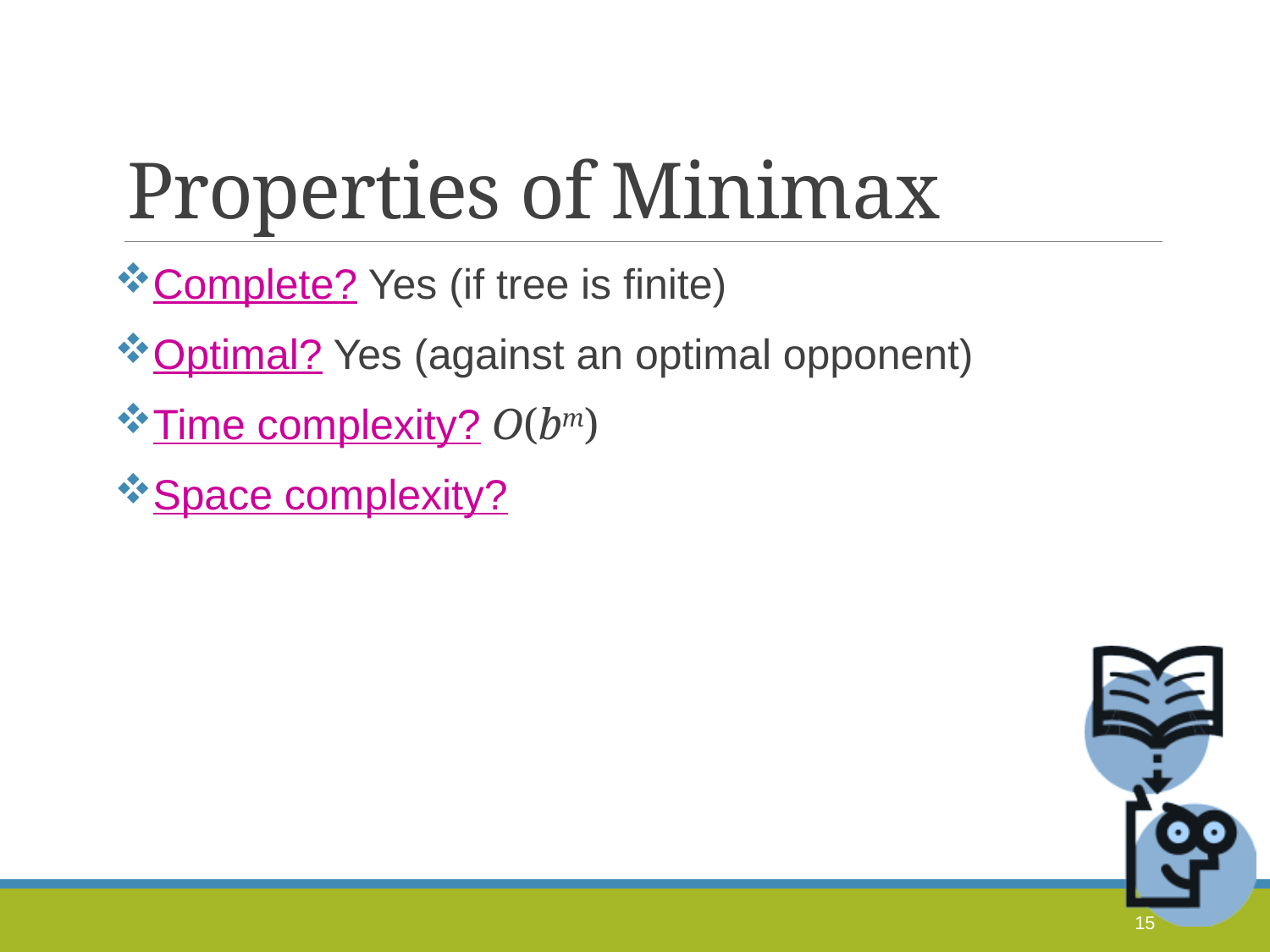

# Properties of Minimax
Complete? Yes (if tree is finite)
Optimal? Yes (against an optimal opponent)
Time complexity? O(bm)
Space complexity?

15